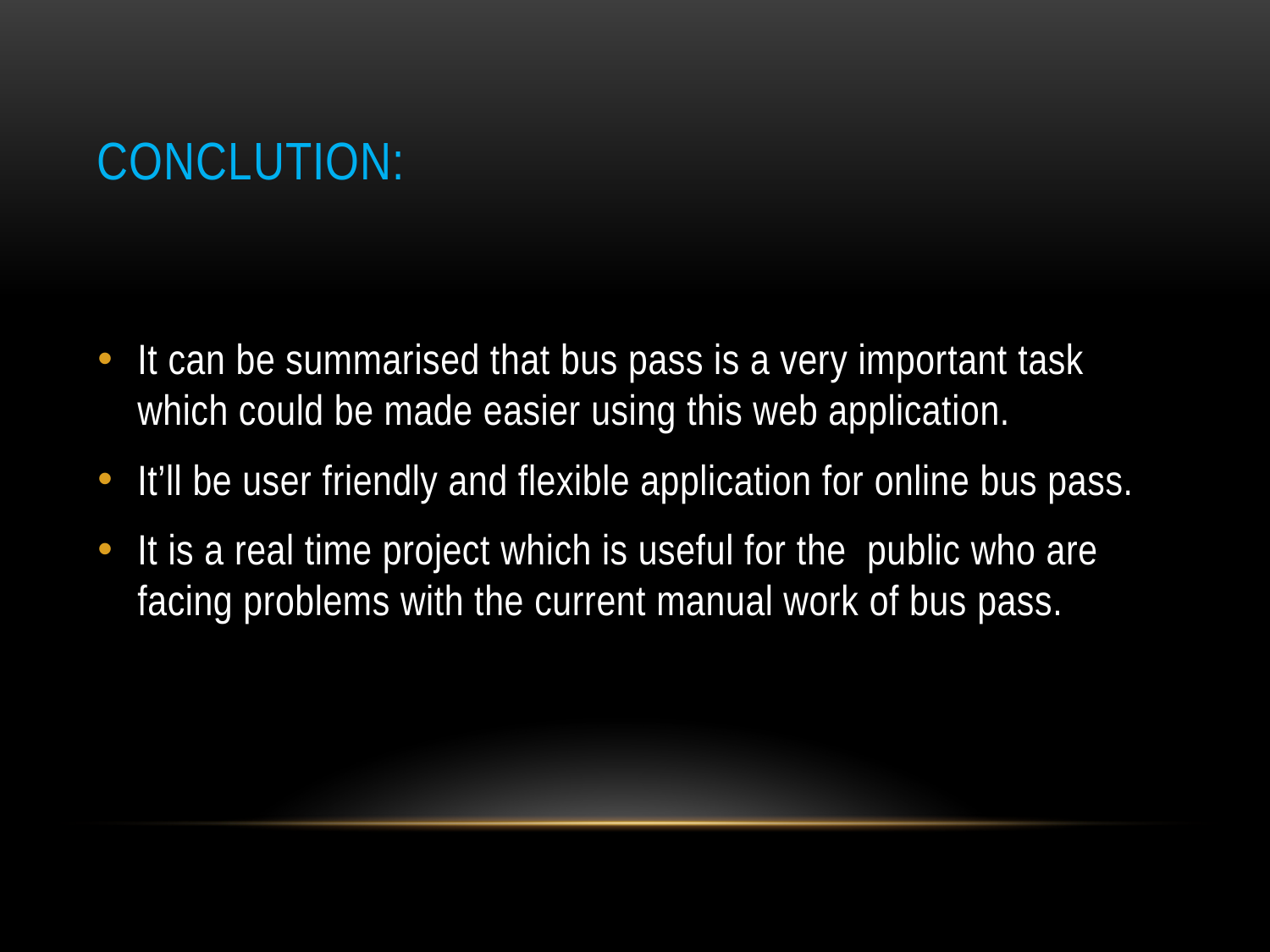

# Conclution:
It can be summarised that bus pass is a very important task which could be made easier using this web application.
It’ll be user friendly and flexible application for online bus pass.
It is a real time project which is useful for the  public who are facing problems with the current manual work of bus pass.